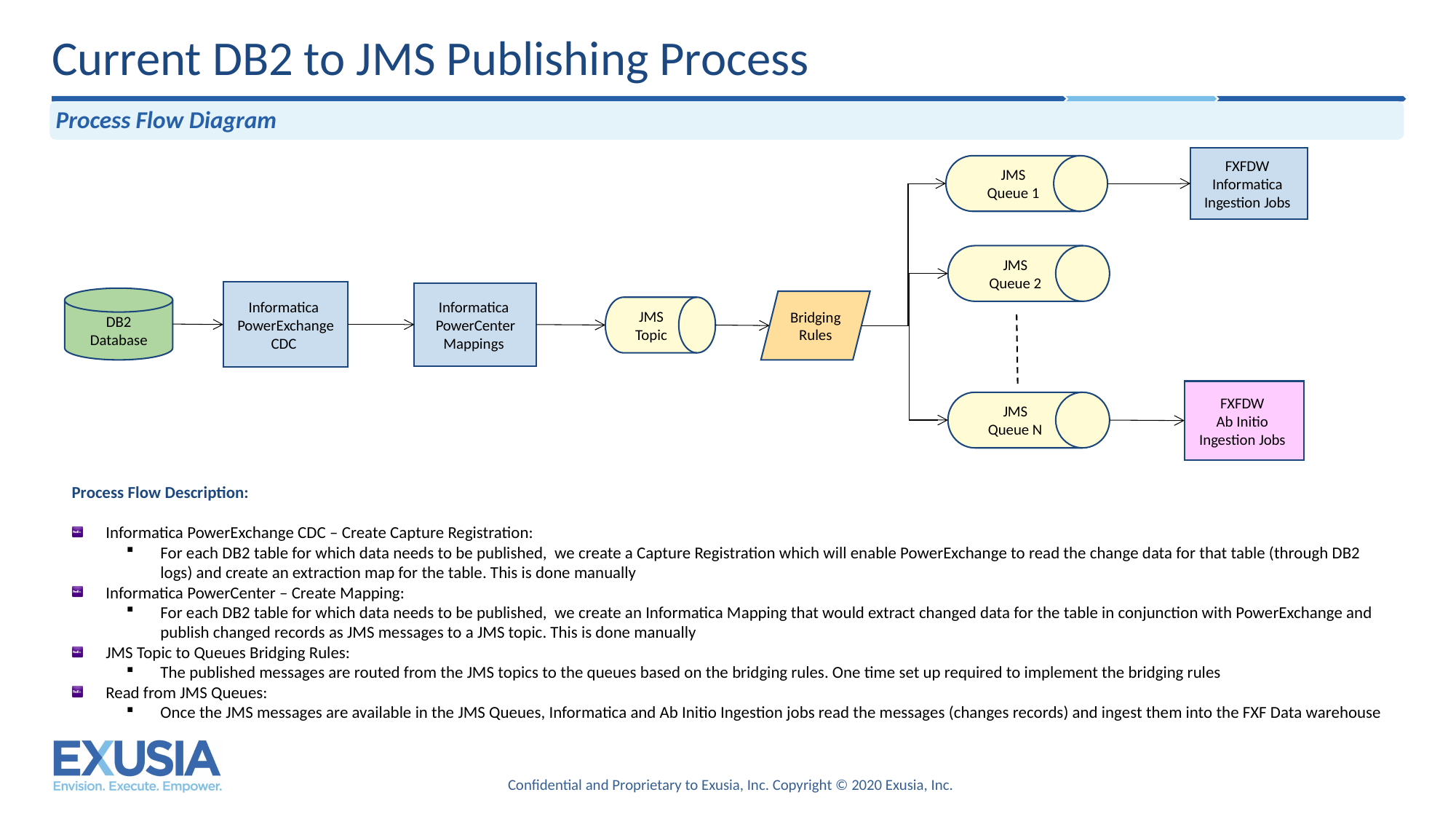

# Current DB2 to JMS Publishing Process
Process Flow Diagram
FXFDW
Informatica
Ingestion Jobs
JMS
Queue 1
JMS
Queue 2
Informatica
PowerExchange CDC
Informatica
PowerCenter Mappings
DB2
Database
Bridging Rules
JMS Topic
FXFDW
Ab Initio
Ingestion Jobs
JMS
Queue N
Process Flow Description:

Informatica PowerExchange CDC – Create Capture Registration:
For each DB2 table for which data needs to be published,  we create a Capture Registration which will enable PowerExchange to read the change data for that table (through DB2 logs) and create an extraction map for the table. This is done manually
Informatica PowerCenter – Create Mapping:
For each DB2 table for which data needs to be published,  we create an Informatica Mapping that would extract changed data for the table in conjunction with PowerExchange and publish changed records as JMS messages to a JMS topic. This is done manually
JMS Topic to Queues Bridging Rules:
The published messages are routed from the JMS topics to the queues based on the bridging rules. One time set up required to implement the bridging rules
Read from JMS Queues:
Once the JMS messages are available in the JMS Queues, Informatica and Ab Initio Ingestion jobs read the messages (changes records) and ingest them into the FXF Data warehouse